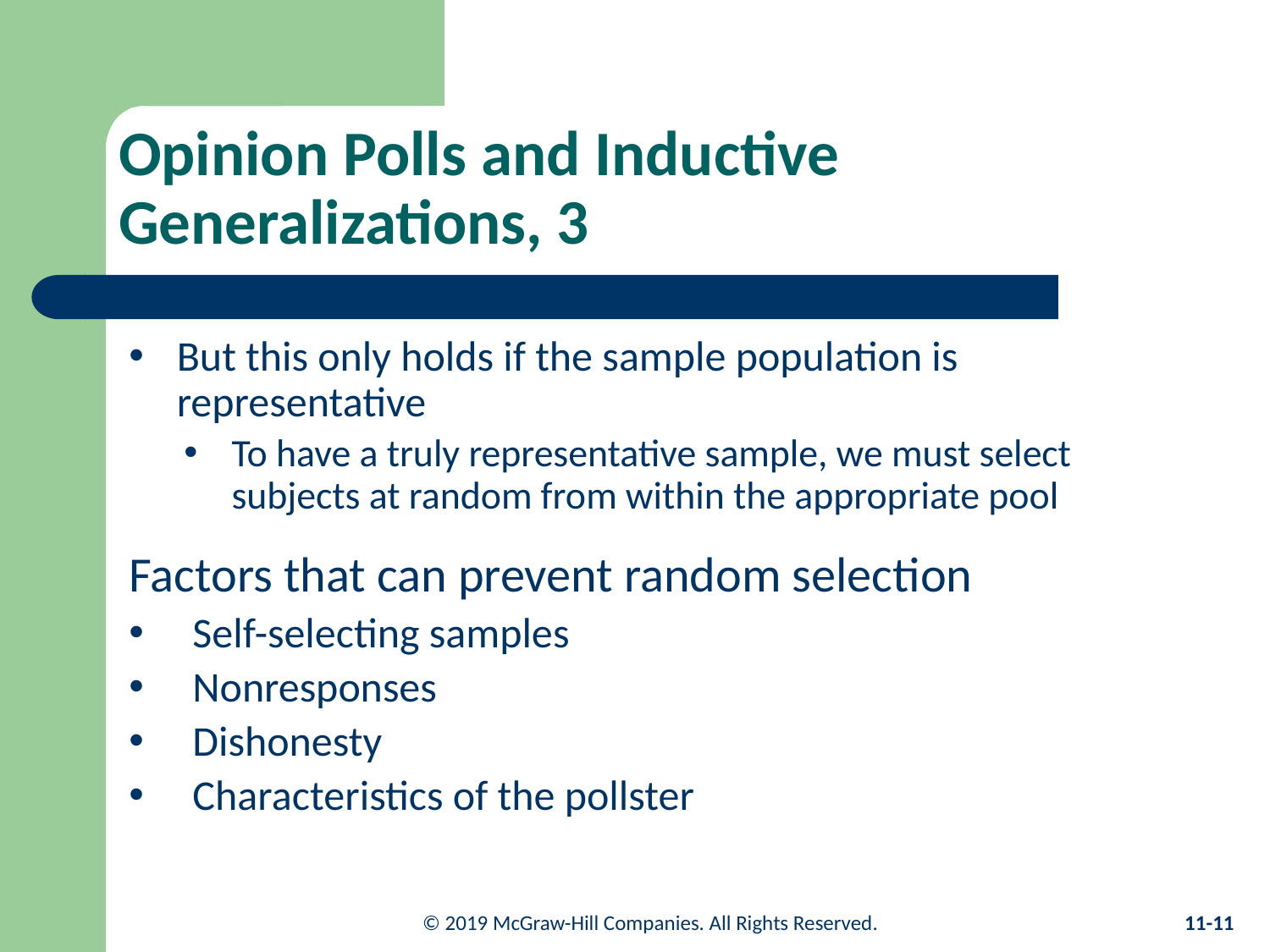

# Opinion Polls and Inductive Generalizations, 3
But this only holds if the sample population is representative
To have a truly representative sample, we must select subjects at random from within the appropriate pool

Factors that can prevent random selection
Self-selecting samples
Nonresponses
Dishonesty
Characteristics of the pollster